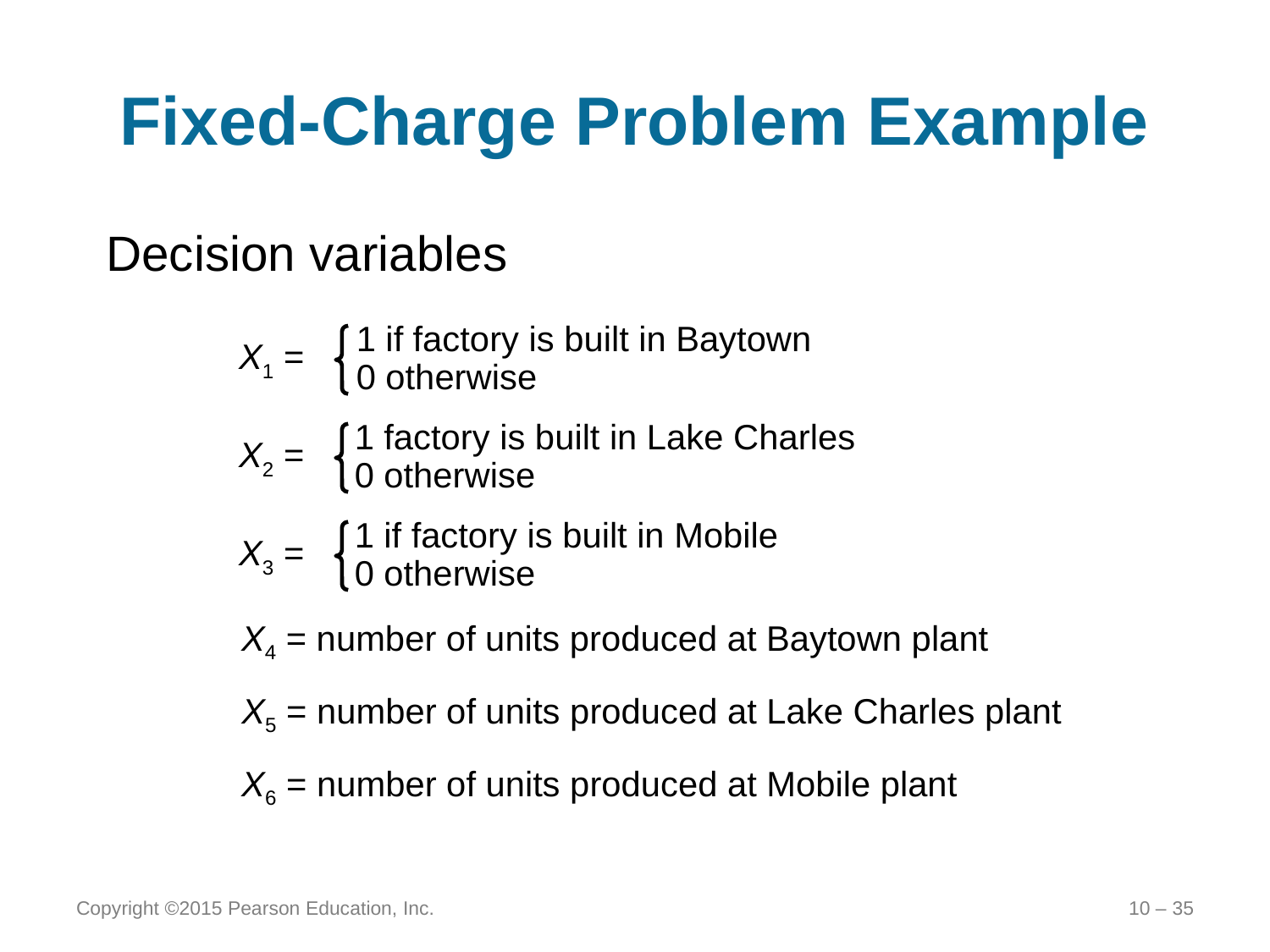

# Fixed-Charge Problem Example
Decision variables
1 if factory is built in Baytown
0 otherwise

X1 =
1 factory is built in Lake Charles
0 otherwise

X2 =
1 if factory is built in Mobile
0 otherwise

X3 =
X4 = number of units produced at Baytown plant
X5 = number of units produced at Lake Charles plant
X6 = number of units produced at Mobile plant
Copyright ©2015 Pearson Education, Inc.
10 – 35